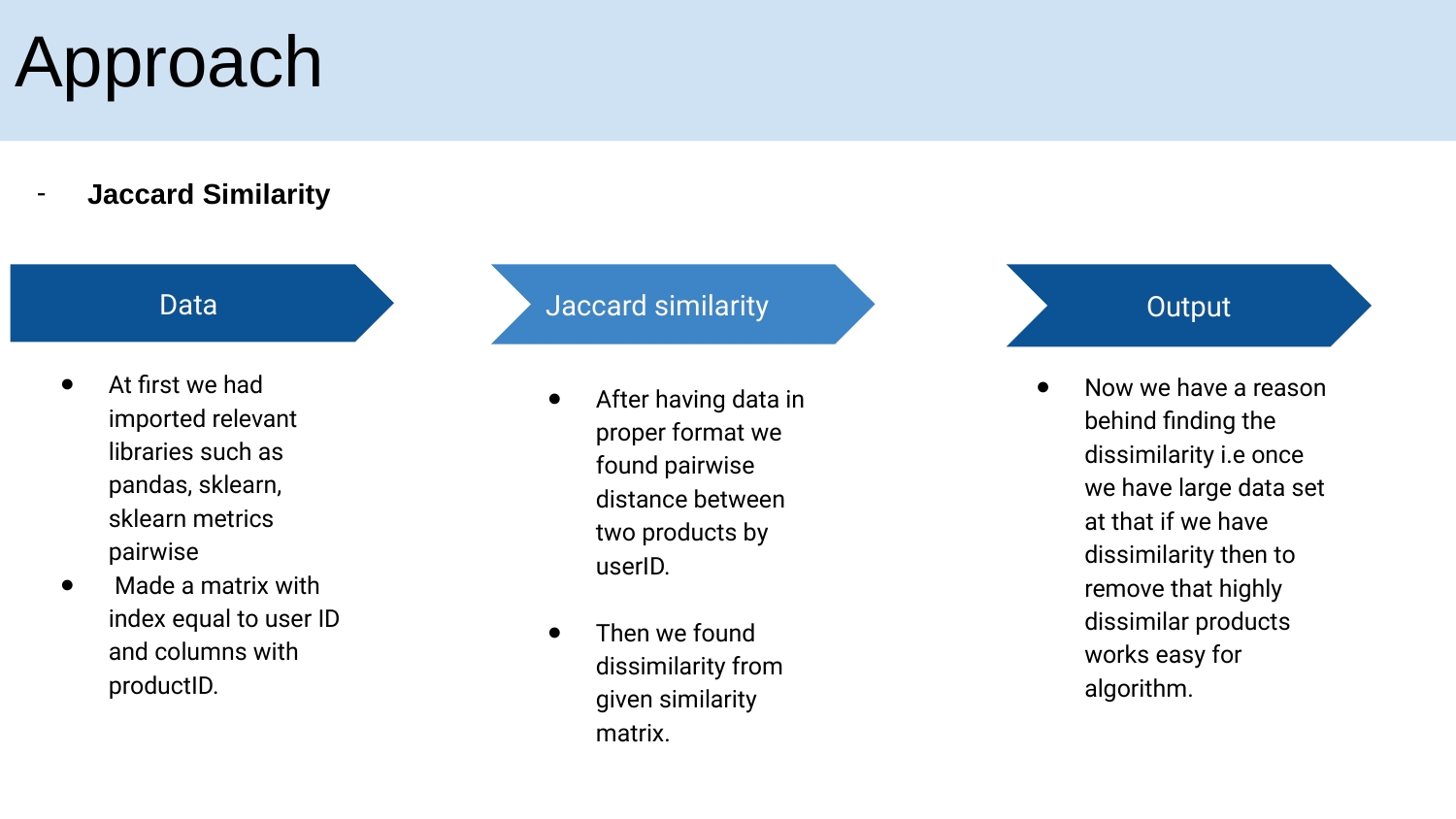

Approach
Approach
Jaccard Similarity
Jaccard similarity
After having data in proper format we found pairwise distance between two products by userID.

Then we found dissimilarity from given similarity matrix.

Data
At first we had imported relevant libraries such as pandas, sklearn, sklearn metrics pairwise
 Made a matrix with index equal to user ID and columns with productID.
Output
Now we have a reason behind finding the dissimilarity i.e once we have large data set at that if we have dissimilarity then to remove that highly dissimilar products works easy for algorithm.